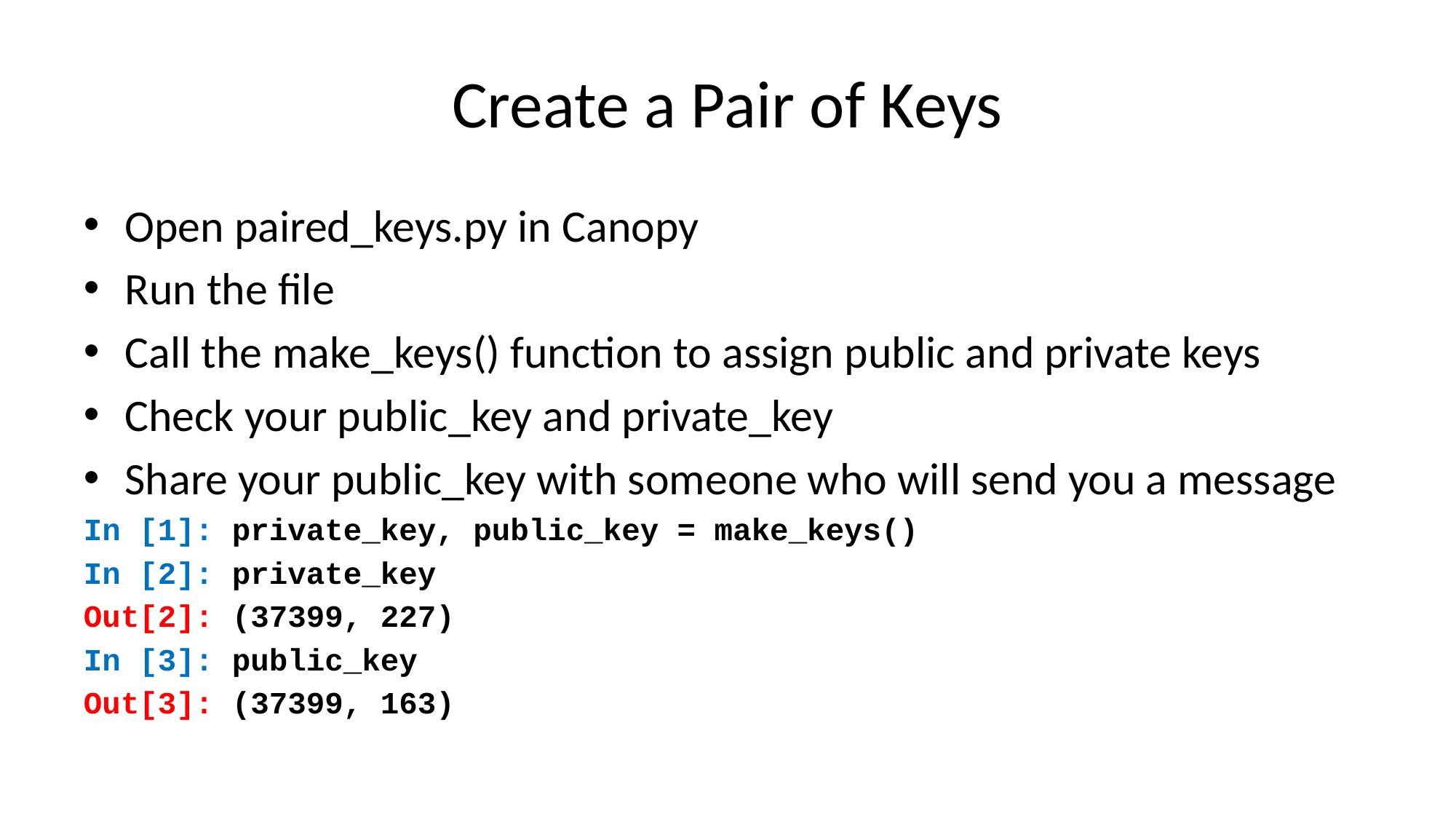

# Create a Pair of Keys
Open paired_keys.py in Canopy
Run the file
Call the make_keys() function to assign public and private keys
Check your public_key and private_key
Share your public_key with someone who will send you a message
In [1]: private_key, public_key = make_keys()
In [2]: private_key
Out[2]: (37399, 227)
In [3]: public_key
Out[3]: (37399, 163)